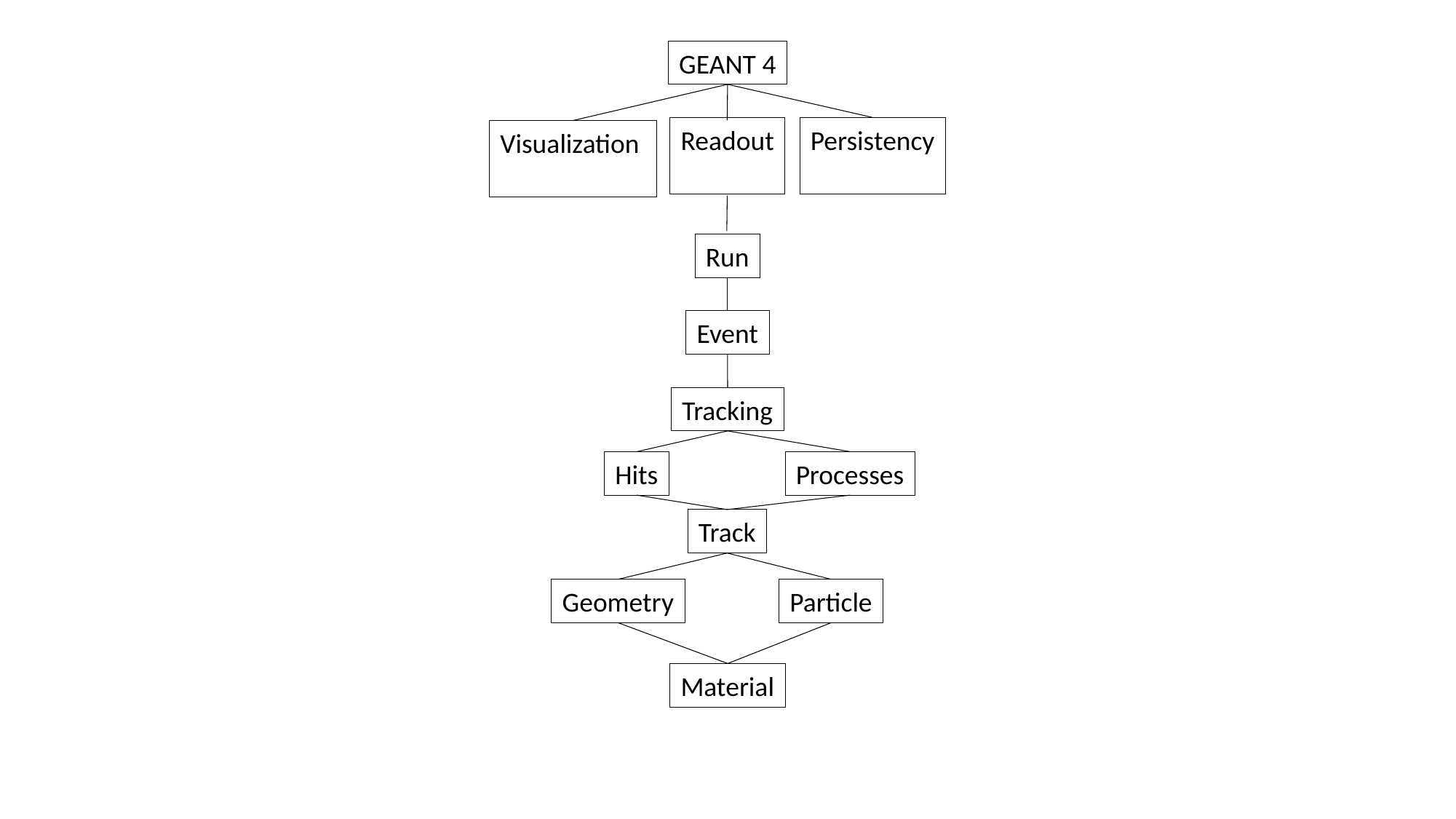

GEANT 4
Persistency

Readout

Visualization

Run
Event
Tracking
Hits
Processes
Track
Geometry
Particle
Material